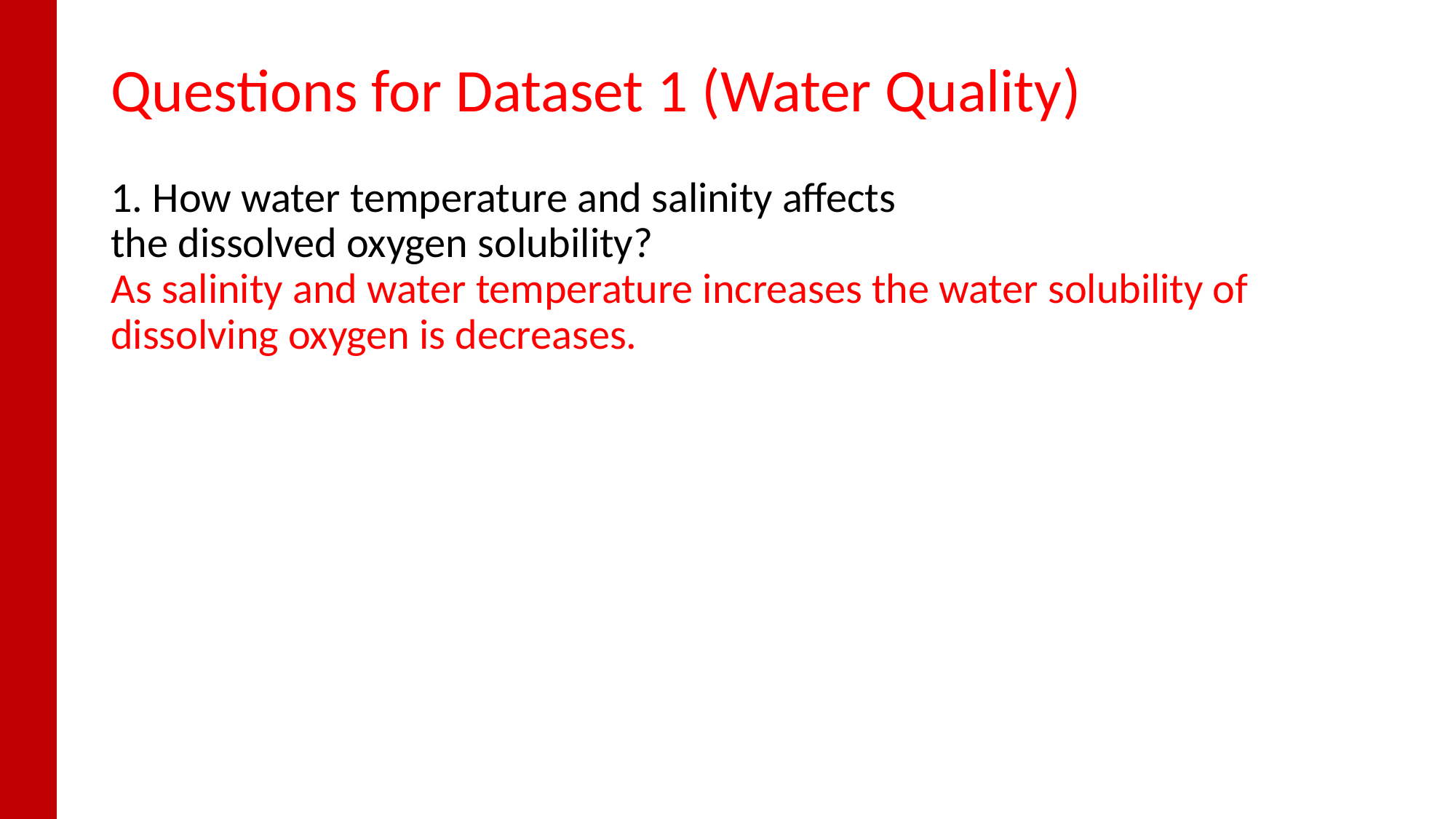

Questions for Dataset 1 (Water Quality)
# 1. How water temperature and salinity affects the dissolved oxygen solubility? As salinity and water temperature increases the water solubility of dissolving oxygen is decreases.